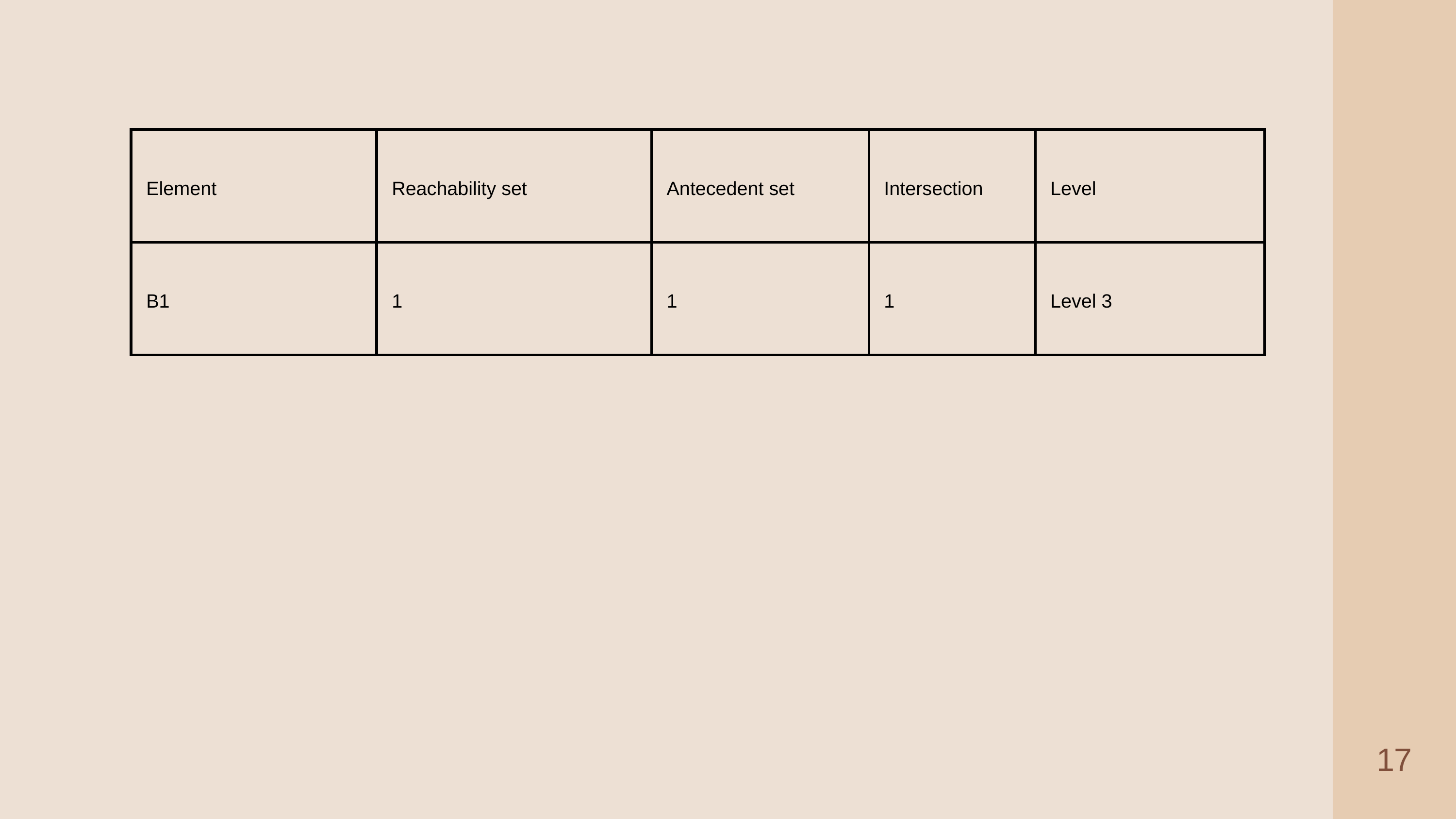

| Element | Reachability set | Antecedent set | Intersection | Level |
| --- | --- | --- | --- | --- |
| B1 | 1 | 1 | 1 | Level 3 |
17